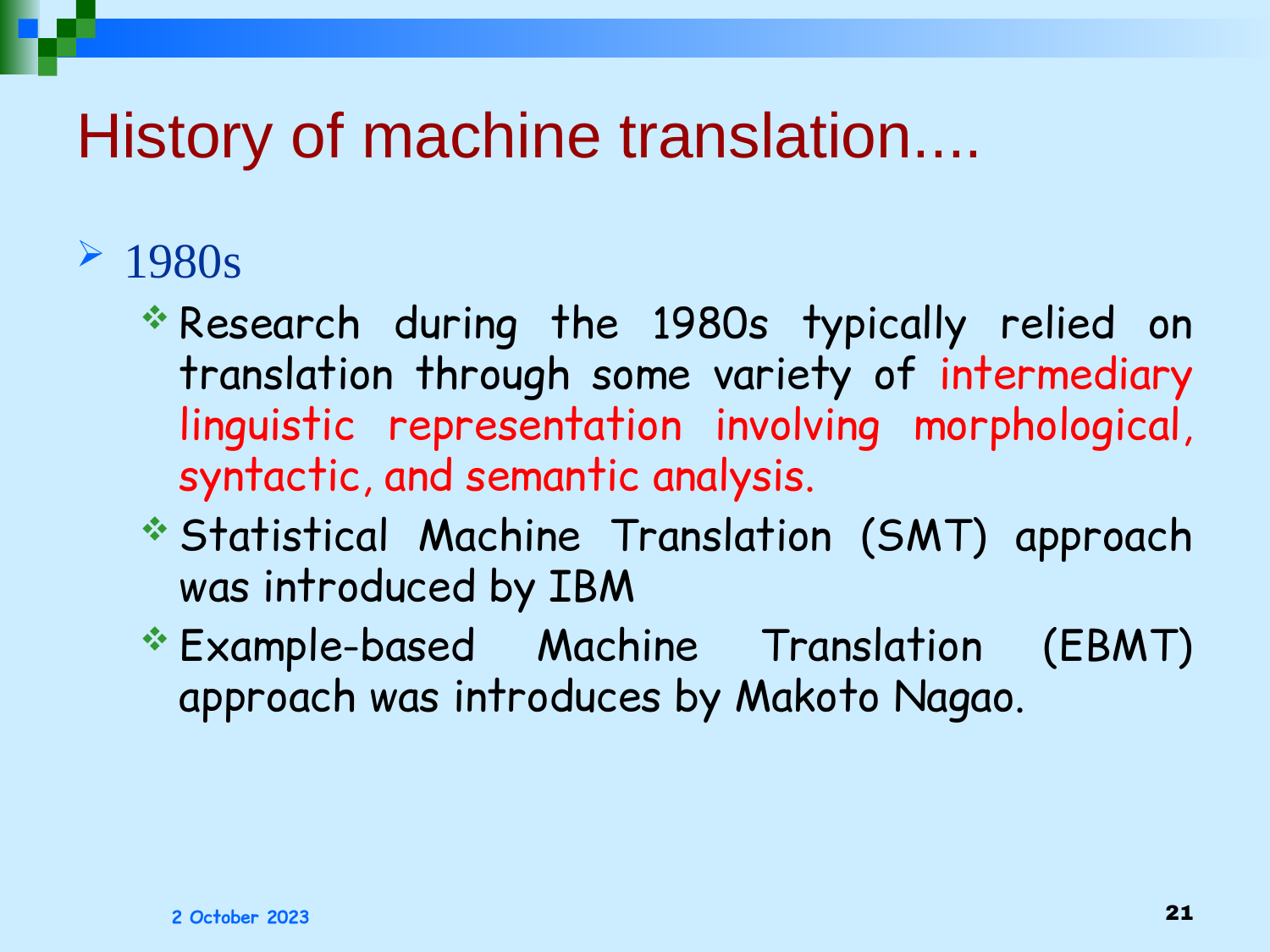

# History of machine translation....
1980s
Research during the 1980s typically relied on translation through some variety of intermediary linguistic representation involving morphological, syntactic, and semantic analysis.
Statistical Machine Translation (SMT) approach was introduced by IBM
Example-based Machine Translation (EBMT) approach was introduces by Makoto Nagao.
2 October 2023
21